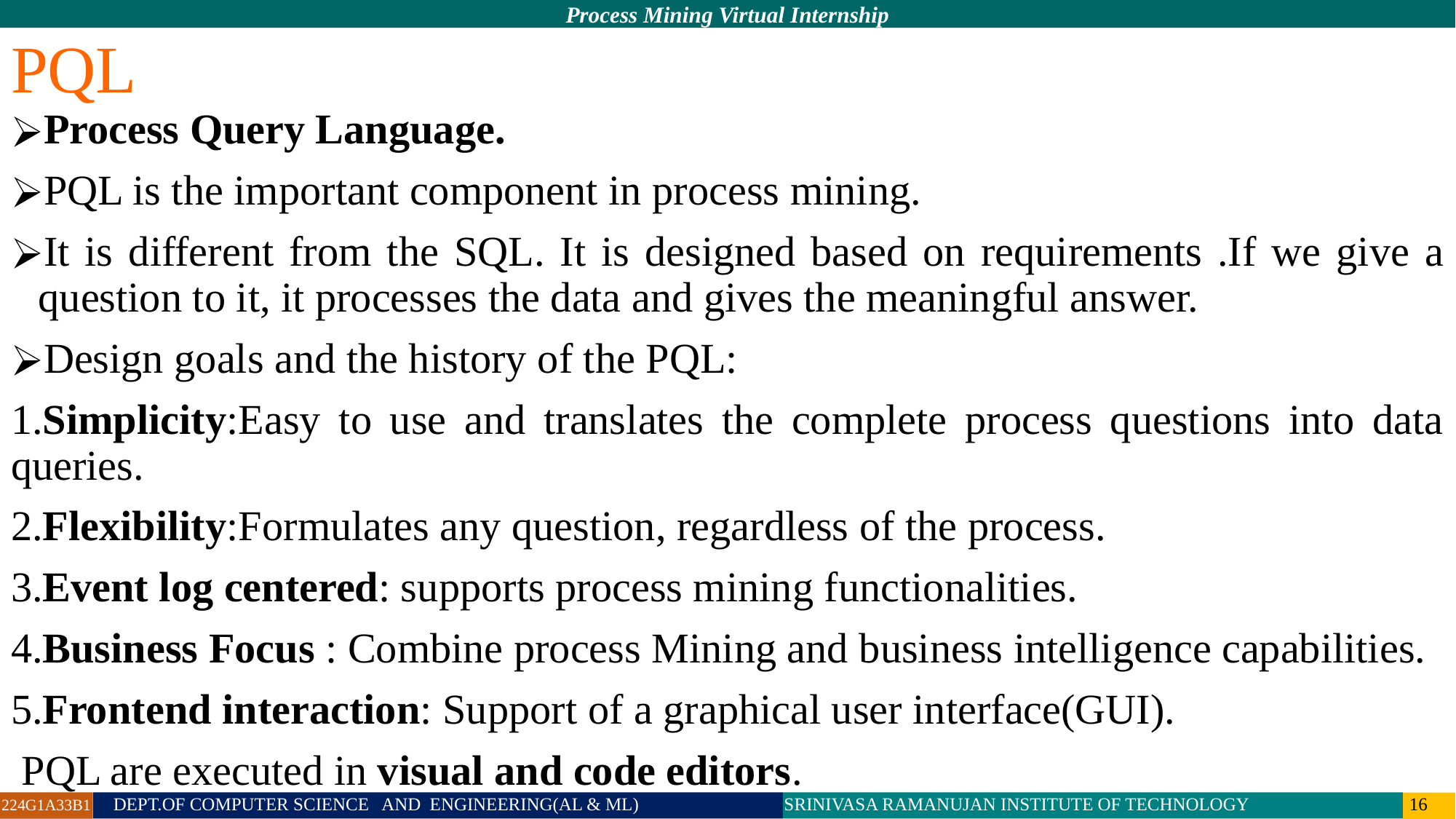

PQL
Process Query Language.
PQL is the important component in process mining.
It is different from the SQL. It is designed based on requirements .If we give a question to it, it processes the data and gives the meaningful answer.
Design goals and the history of the PQL:
1.Simplicity:Easy to use and translates the complete process questions into data queries.
2.Flexibility:Formulates any question, regardless of the process.
3.Event log centered: supports process mining functionalities.
4.Business Focus : Combine process Mining and business intelligence capabilities.
5.Frontend interaction: Support of a graphical user interface(GUI).
 PQL are executed in visual and code editors.

224G1A33B1     DEPT.OF COMPUTER SCIENCE   AND  ENGINEERING(AL & ML)                                SRINIVASA RAMANUJAN INSTITUTE OF TECHNOLOGY                                   16